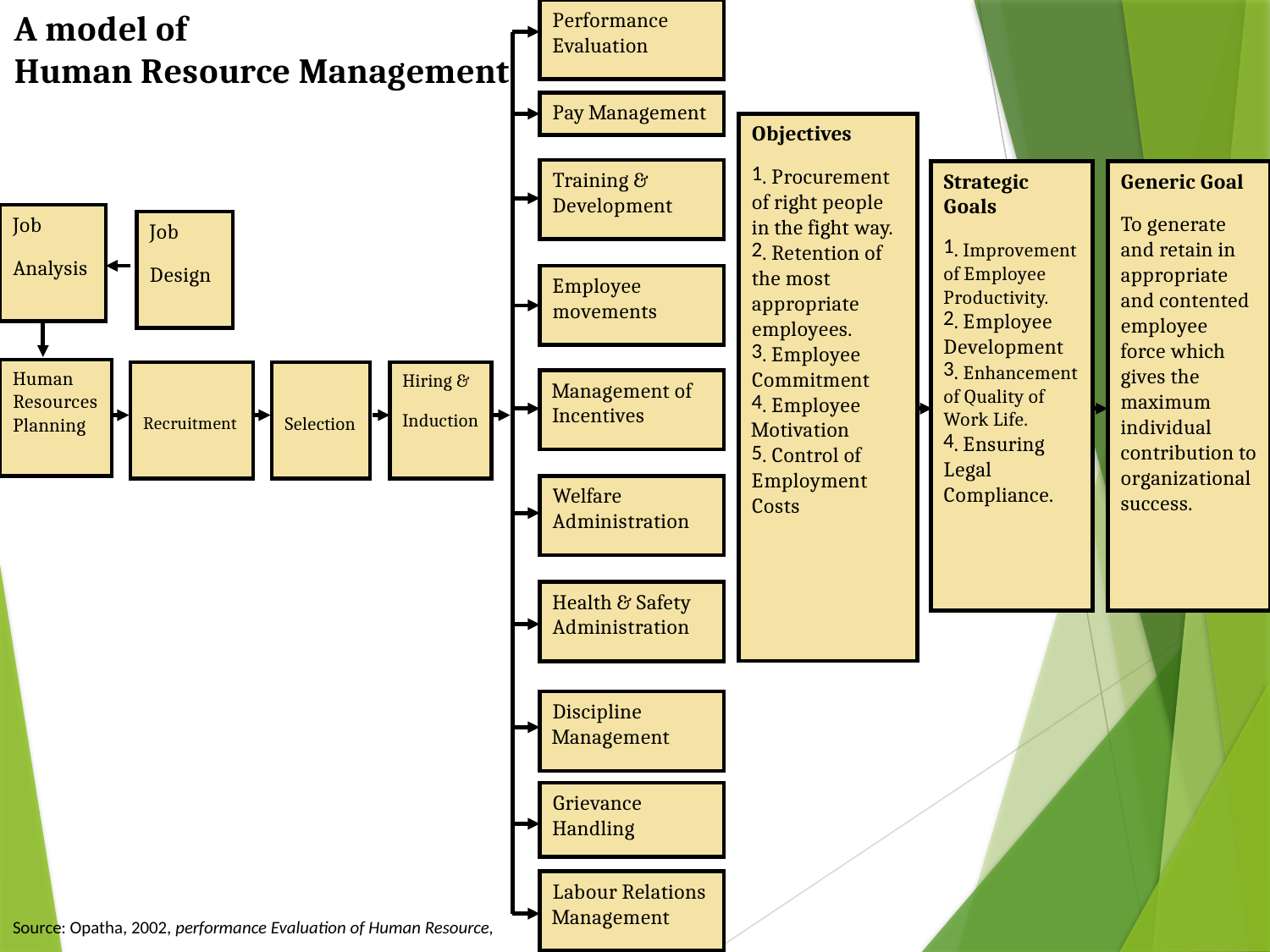

A model of
Human Resource Management
Performance Evaluation
Pay Management
Objectives
. Procurement of right people in the fight way.
. Retention of the most appropriate employees.
. Employee Commitment
. Employee Motivation
. Control of Employment Costs
Training & Development
Strategic Goals
. Improvement of Employee Productivity.
. Employee Development
. Enhancement of Quality of Work Life.
. Ensuring Legal Compliance.
Generic Goal
To generate and retain in appropriate and contented employee force which gives the maximum individual contribution to organizational success.
Job
Analysis
Job
Design
Employee movements
Human Resources Planning

Recruitment

Selection
Hiring &
Induction
Management of Incentives
Welfare Administration
Health & Safety Administration
Discipline Management
Grievance Handling
Labour Relations Management
Source: Opatha, 2002, performance Evaluation of Human Resource,